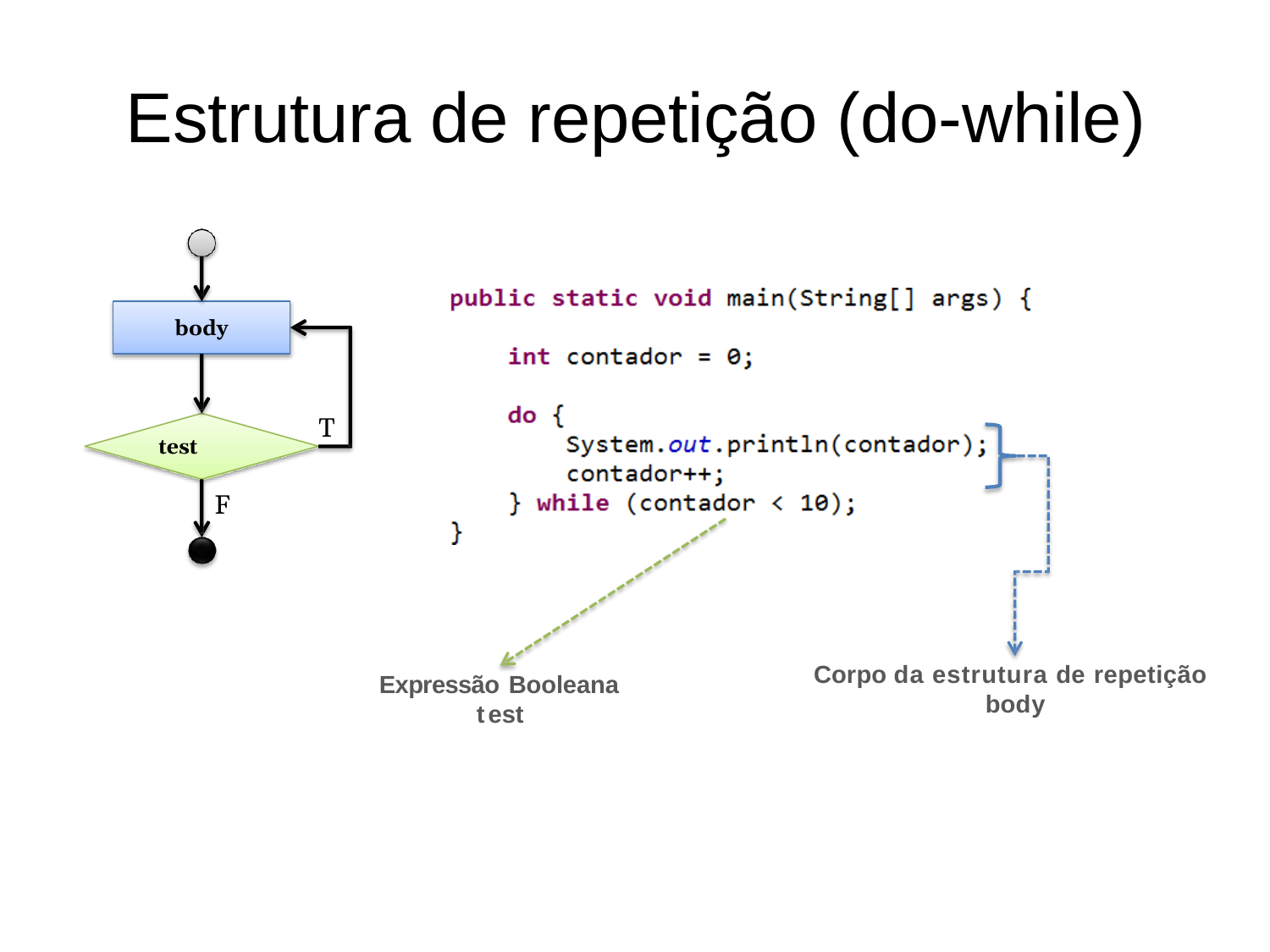

# Estrutura de repetição (do-while)

body
T

test

F

Corpo da estrutura de repetição
Expressão Booleana
body
test